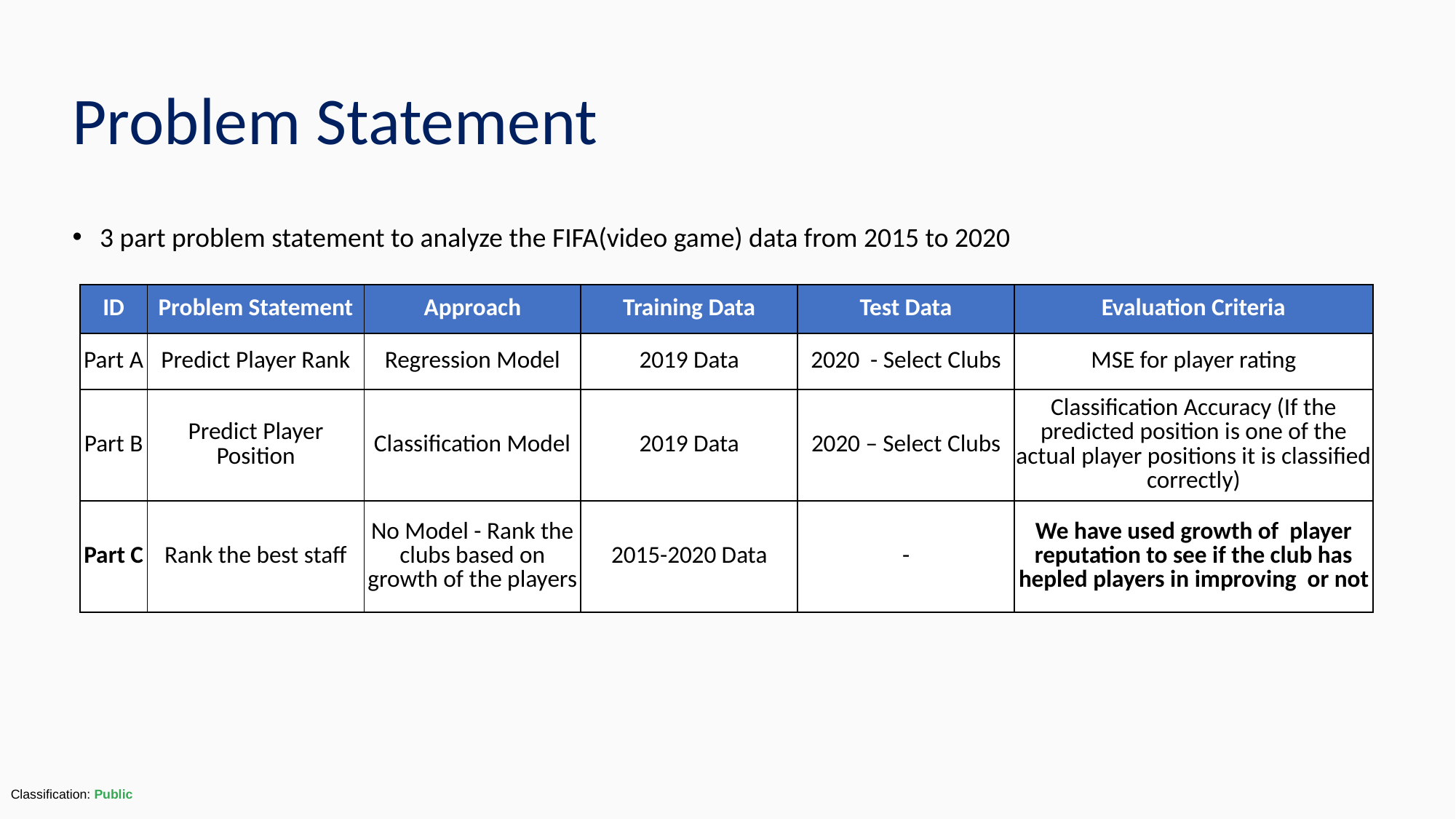

# Problem Statement
3 part problem statement to analyze the FIFA(video game) data from 2015 to 2020

| ID | Problem Statement | Approach | Training Data | Test Data | Evaluation Criteria |
| --- | --- | --- | --- | --- | --- |
| Part A | Predict Player Rank | Regression Model | 2019 Data | 2020 - Select Clubs | MSE for player rating |
| Part B | Predict Player Position | Classification Model | 2019 Data | 2020 – Select Clubs | Classification Accuracy (If the predicted position is one of the actual player positions it is classified correctly) |
| Part C | Rank the best staff | No Model - Rank the clubs based on growth of the players | 2015-2020 Data | - | We have used growth of player reputation to see if the club has hepled players in improving or not |